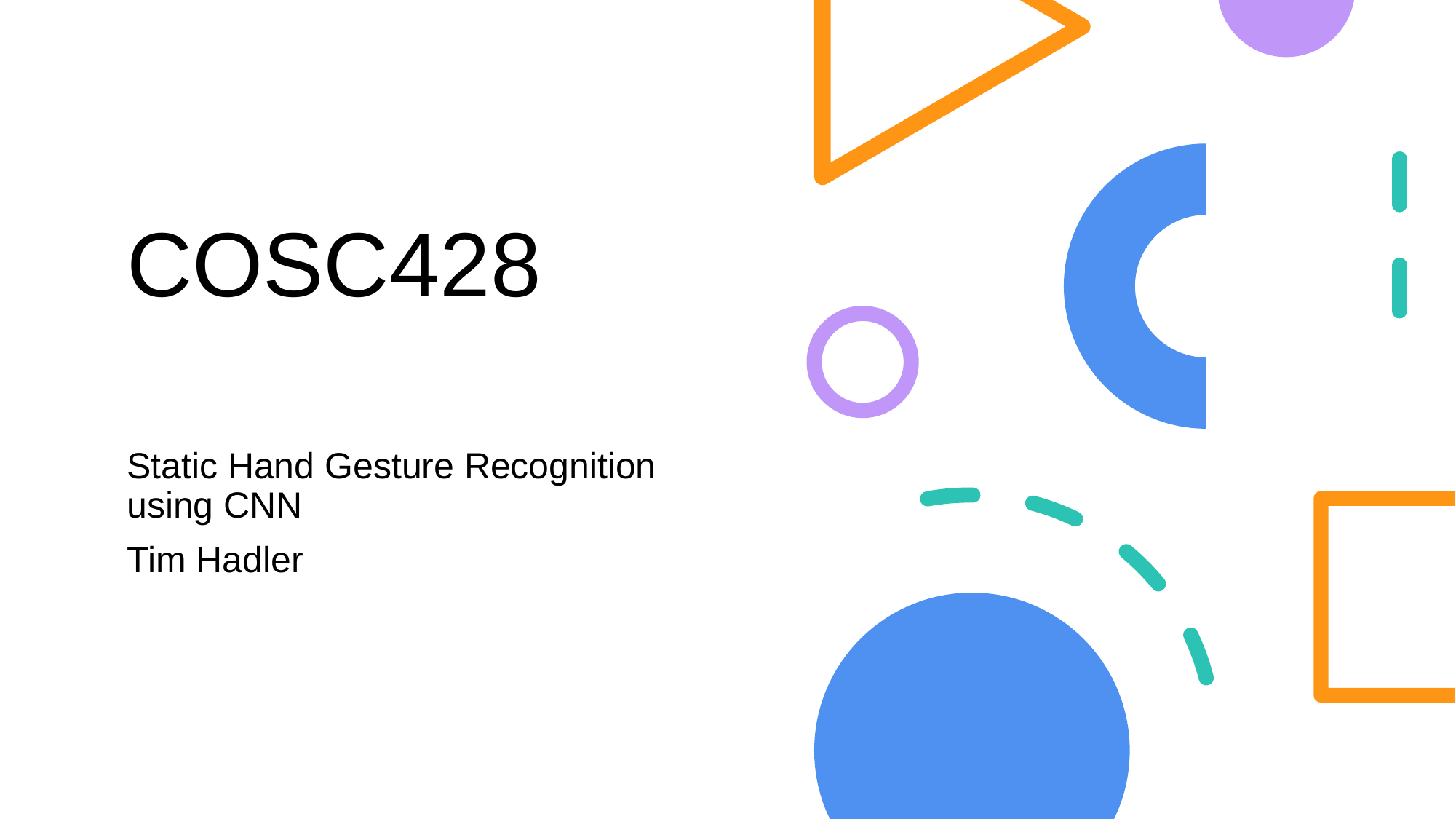

# COSC428

Static Hand Gesture Recognition using CNN
Tim Hadler